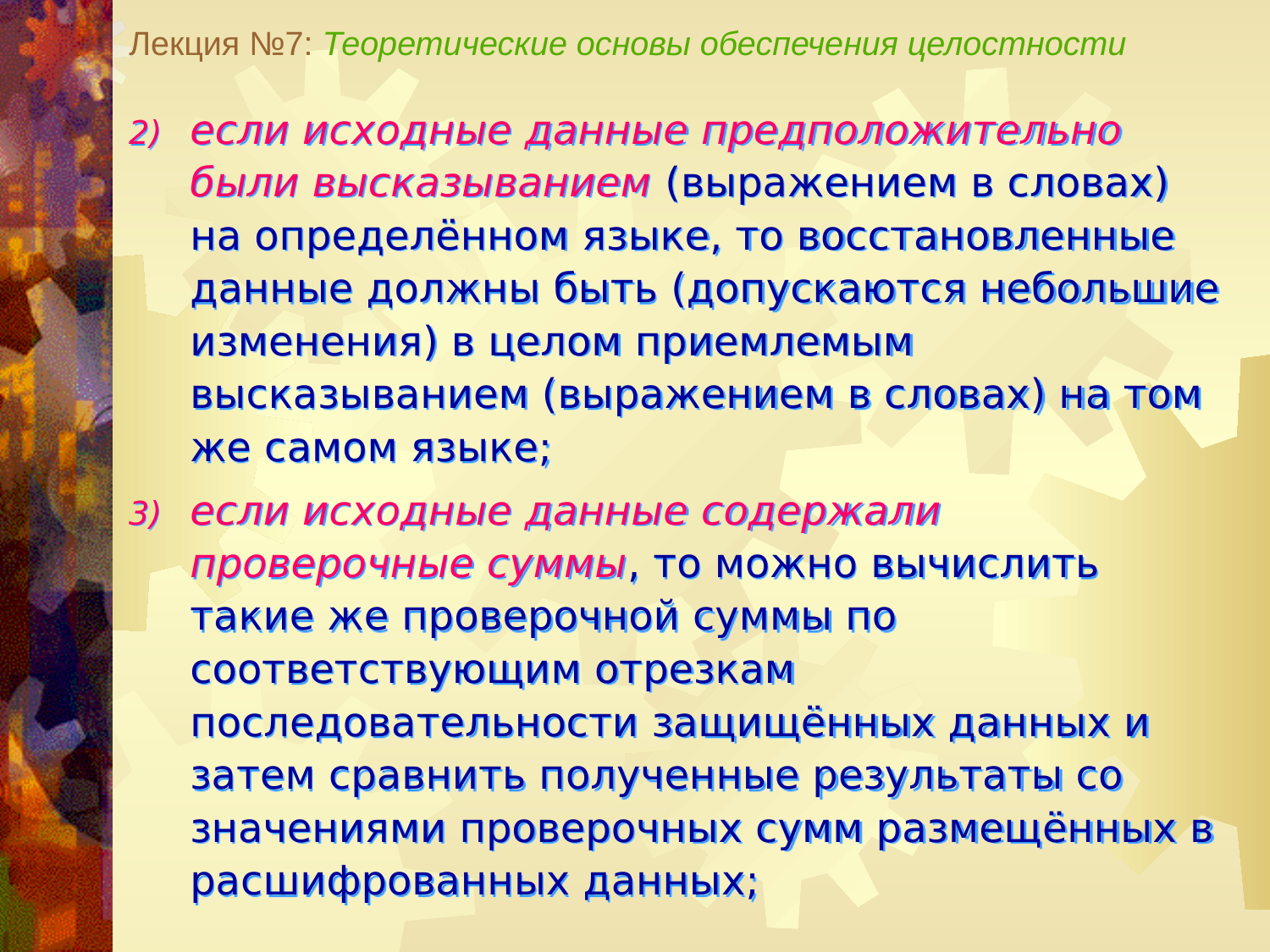

Лекция №7: Теоретические основы обеспечения целостности
если исходные данные предположительно были высказыванием (выражением в словах) на определённом языке, то восстановленные данные должны быть (допускаются небольшие изменения) в целом приемлемым высказыванием (выражением в словах) на том же самом языке;
если исходные данные содержали проверочные суммы, то можно вычислить такие же проверочной суммы по соответствующим отрезкам последовательности защищённых данных и затем сравнить полученные результаты со значениями проверочных сумм размещённых в расшифрованных данных;